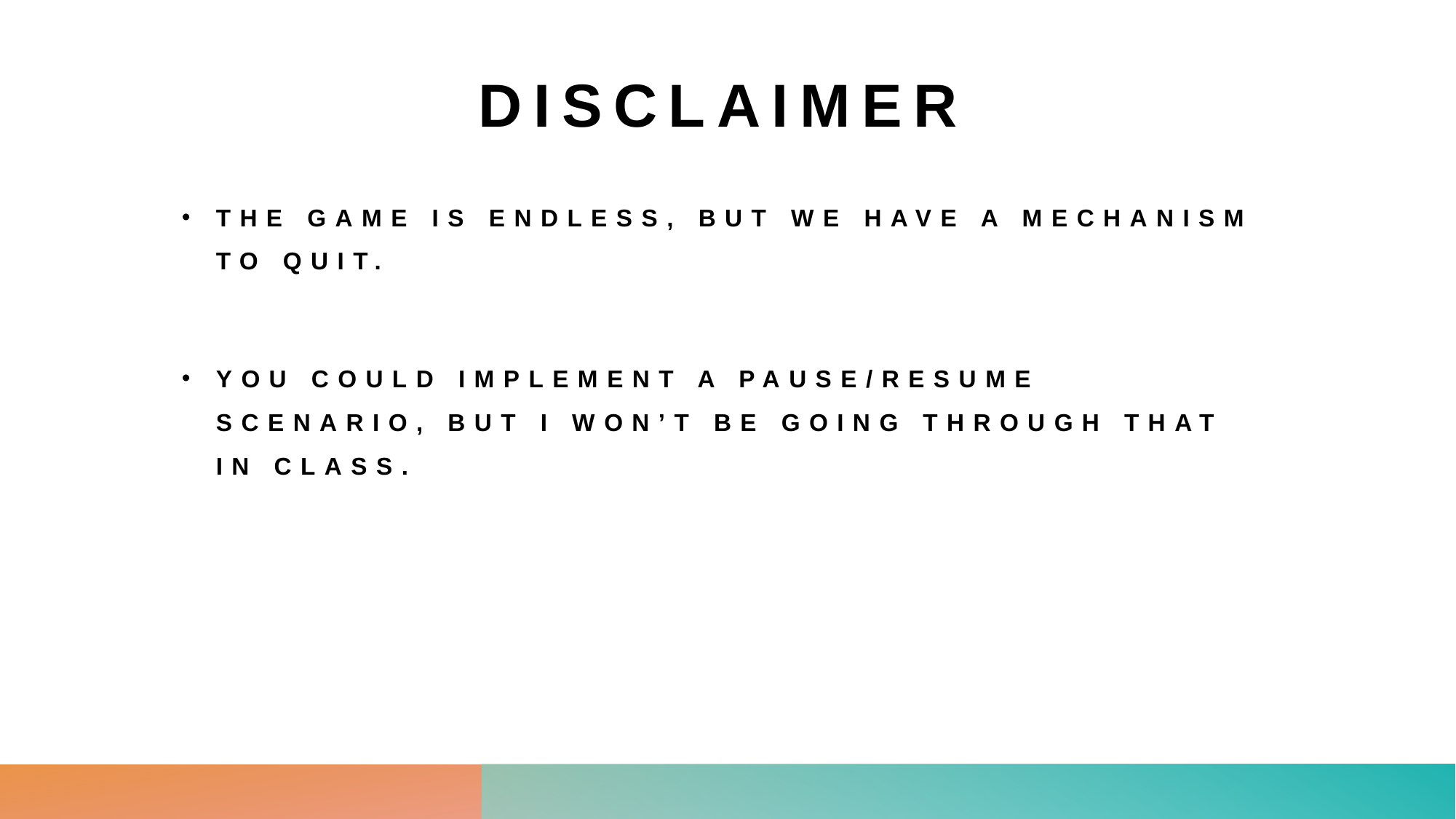

# Disclaimer
The game is endless, but we have a mechanism to quit.

You could implement a pause/resume scenario, but I won’t be going through that in class.